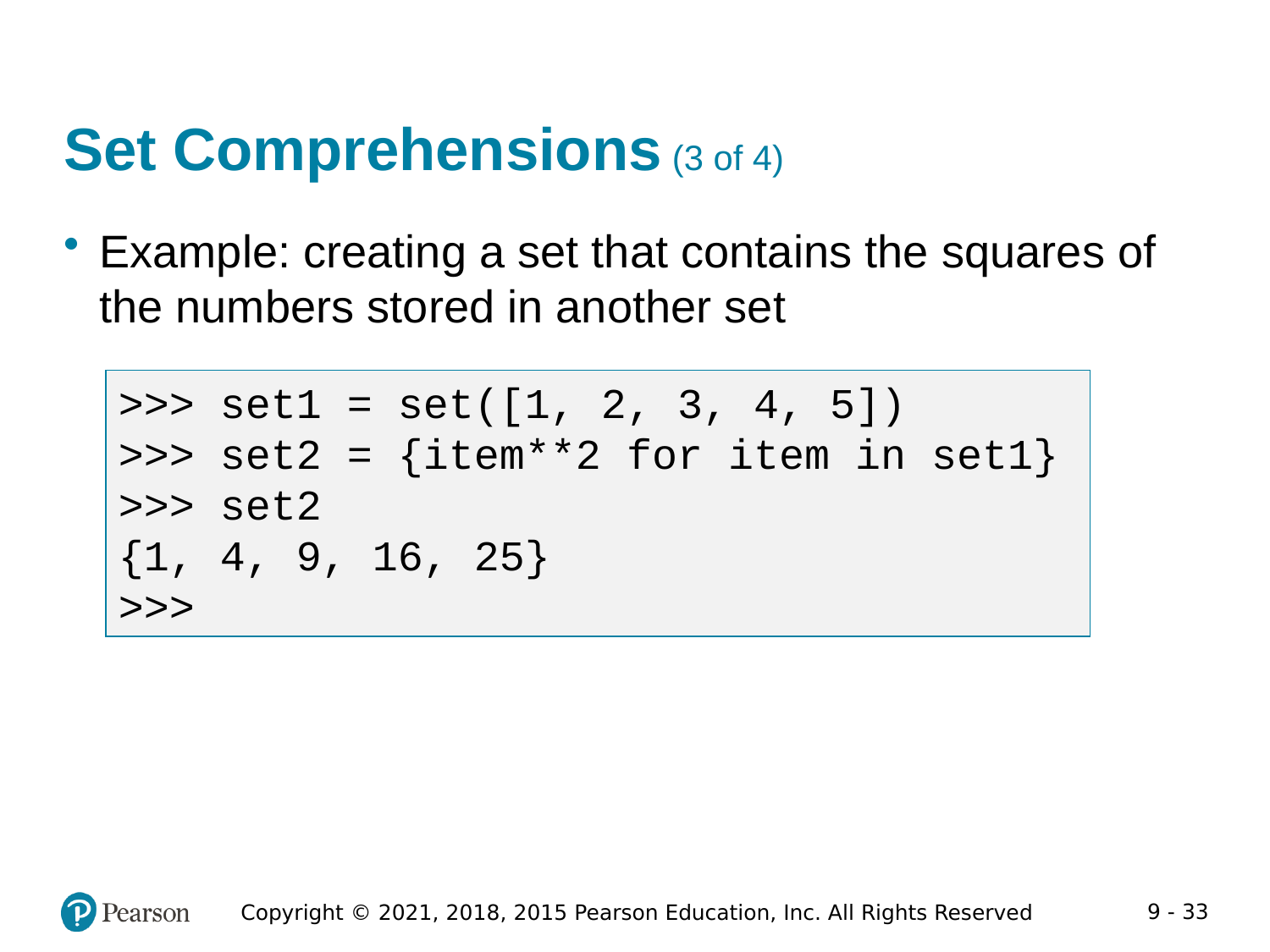

# Set Comprehensions (3 of 4)
Example: creating a set that contains the squares of the numbers stored in another set
>>> set1 = set([1, 2, 3, 4, 5])
>>> set2 = {item**2 for item in set1}
>>> set2
{1, 4, 9, 16, 25}
>>>